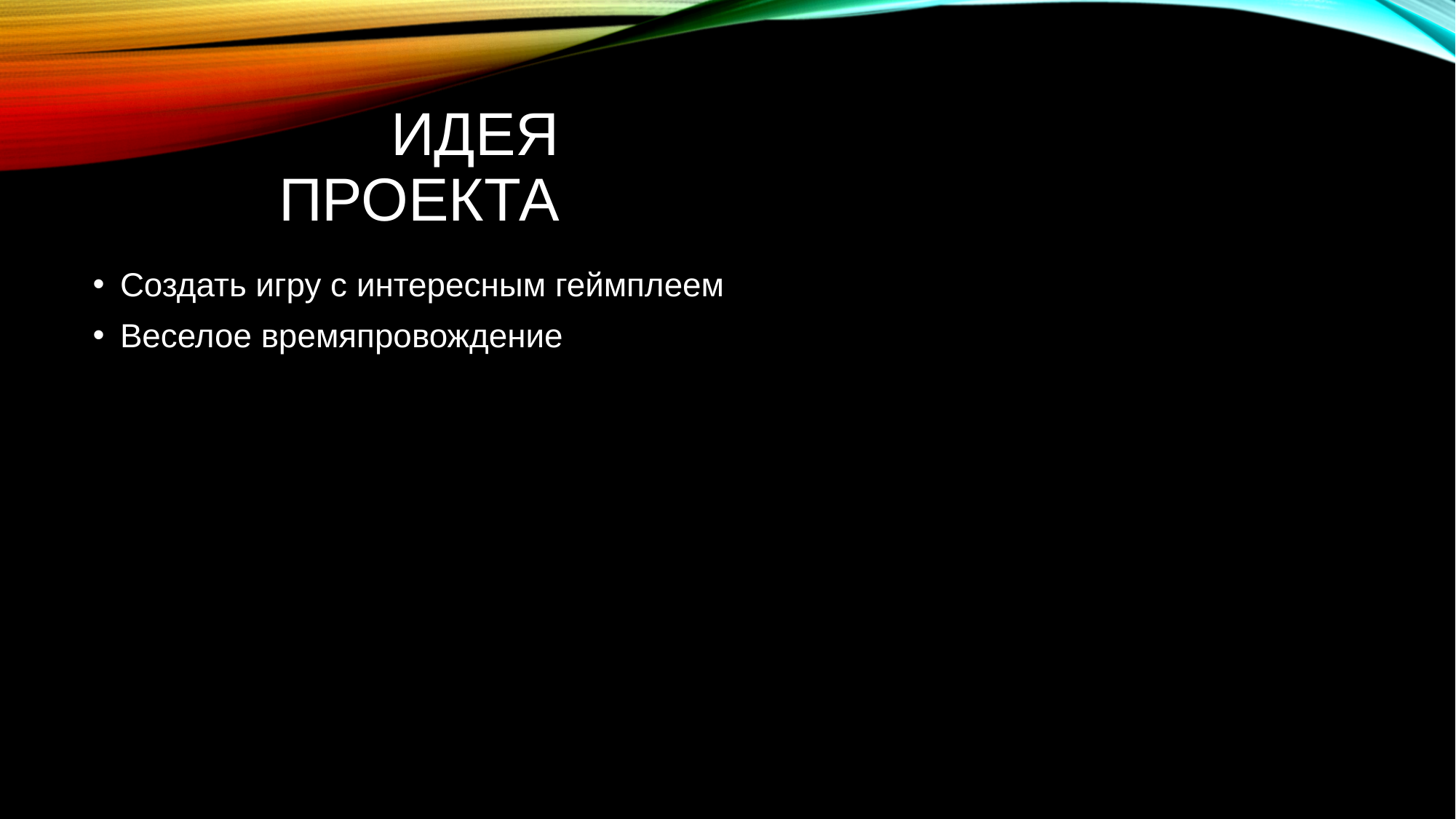

# Идея проекта
Создать игру с интересным геймплеем
Веселое времяпровождение